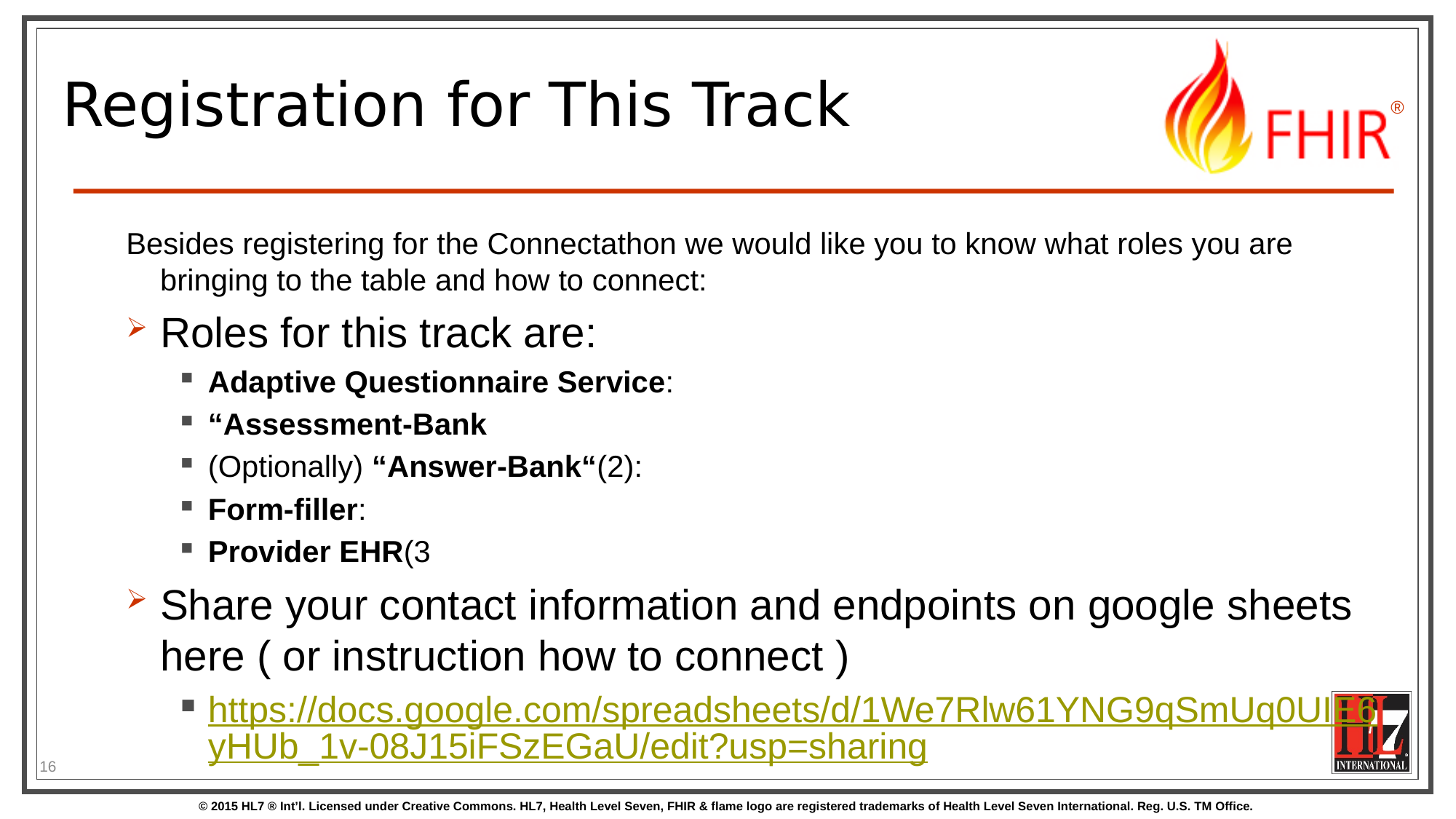

# Registration for This Track
Besides registering for the Connectathon we would like you to know what roles you are bringing to the table and how to connect:
Roles for this track are:
Adaptive Questionnaire Service:
“Assessment-Bank
(Optionally) “Answer-Bank“(2):
Form-filler:
Provider EHR(3
Share your contact information and endpoints on google sheets here ( or instruction how to connect )
https://docs.google.com/spreadsheets/d/1We7Rlw61YNG9qSmUq0UIE6yHUb_1v-08J15iFSzEGaU/edit?usp=sharing

16